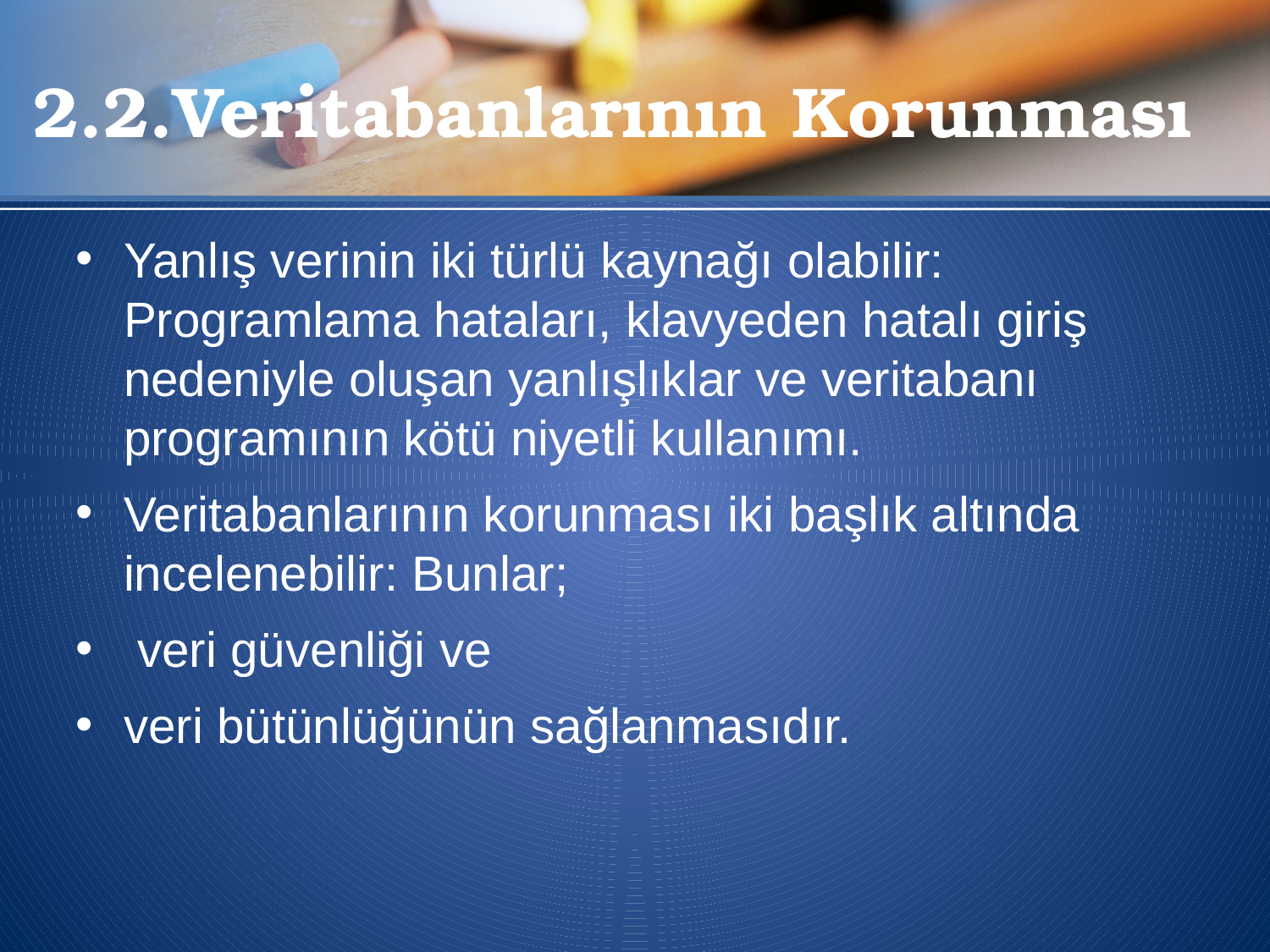

# 2.2.Veritabanlarının Korunması
Yanlış verinin iki türlü kaynağı olabilir: Programlama hataları, klavyeden hatalı giriş nedeniyle oluşan yanlışlıklar ve veritabanı programının kötü niyetli kullanımı.
Veritabanlarının korunması iki başlık altında incelenebilir: Bunlar;
 veri güvenliği ve
veri bütünlüğünün sağlanmasıdır.